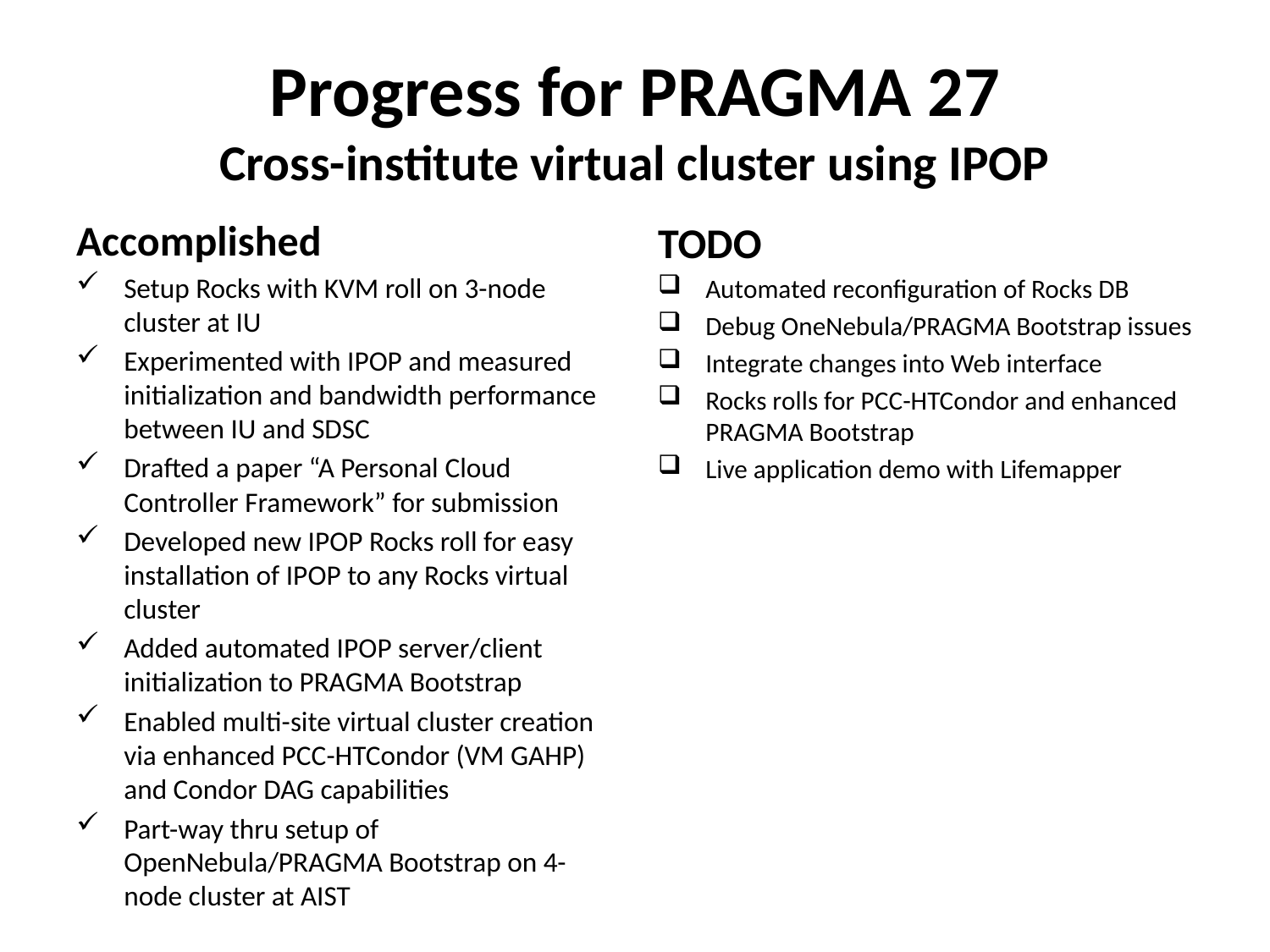

# Progress for PRAGMA 27 Cross-institute virtual cluster using IPOP
Accomplished
TODO
Setup Rocks with KVM roll on 3-node cluster at IU
Experimented with IPOP and measured initialization and bandwidth performance between IU and SDSC
Drafted a paper “A Personal Cloud Controller Framework” for submission
Developed new IPOP Rocks roll for easy installation of IPOP to any Rocks virtual cluster
Added automated IPOP server/client initialization to PRAGMA Bootstrap
Enabled multi-site virtual cluster creation via enhanced PCC-HTCondor (VM GAHP) and Condor DAG capabilities
Part-way thru setup of OpenNebula/PRAGMA Bootstrap on 4-node cluster at AIST
Automated reconfiguration of Rocks DB
Debug OneNebula/PRAGMA Bootstrap issues
Integrate changes into Web interface
Rocks rolls for PCC-HTCondor and enhanced PRAGMA Bootstrap
Live application demo with Lifemapper